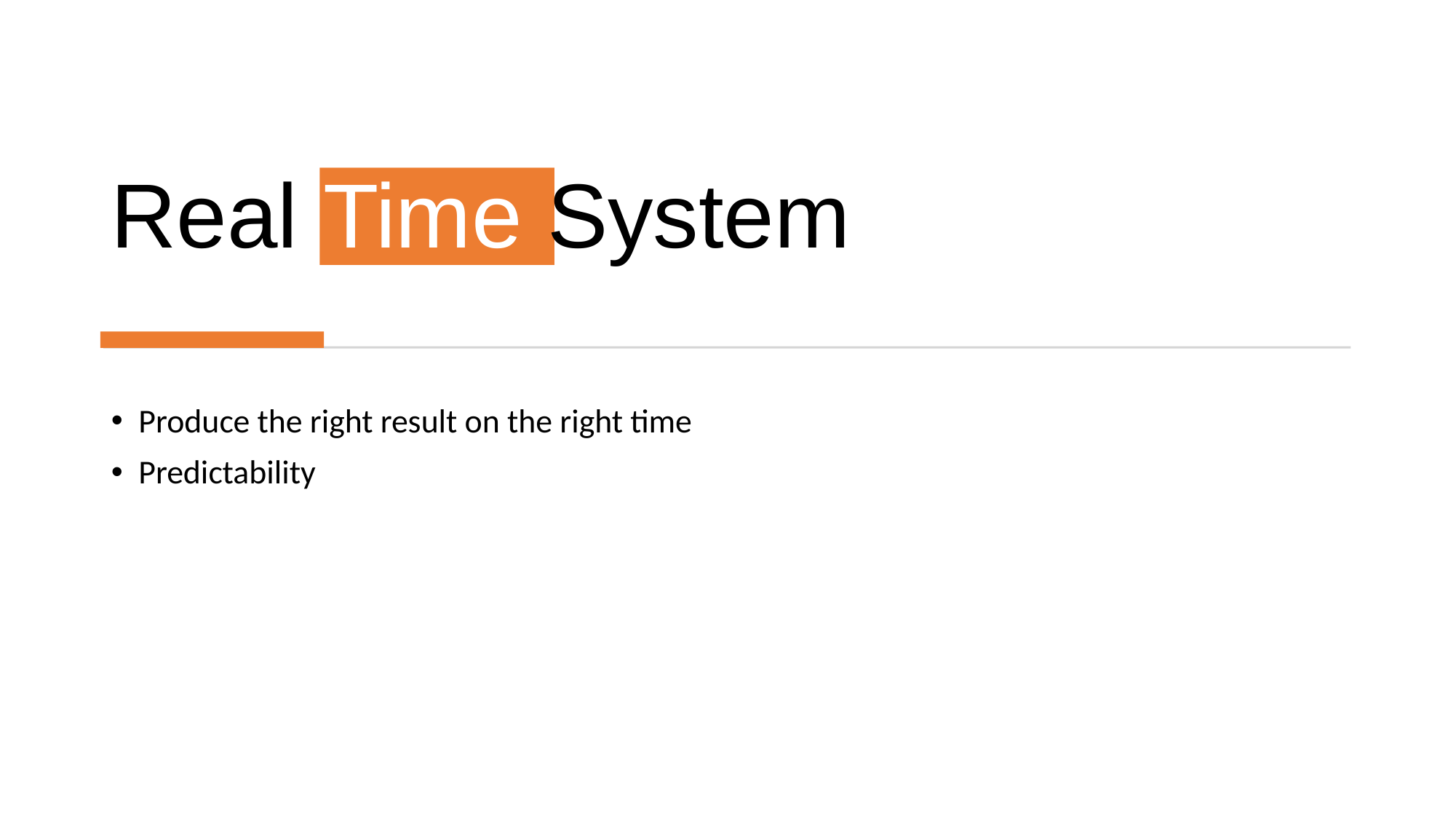

# Real Time System

Produce the right result on the right time
Predictability